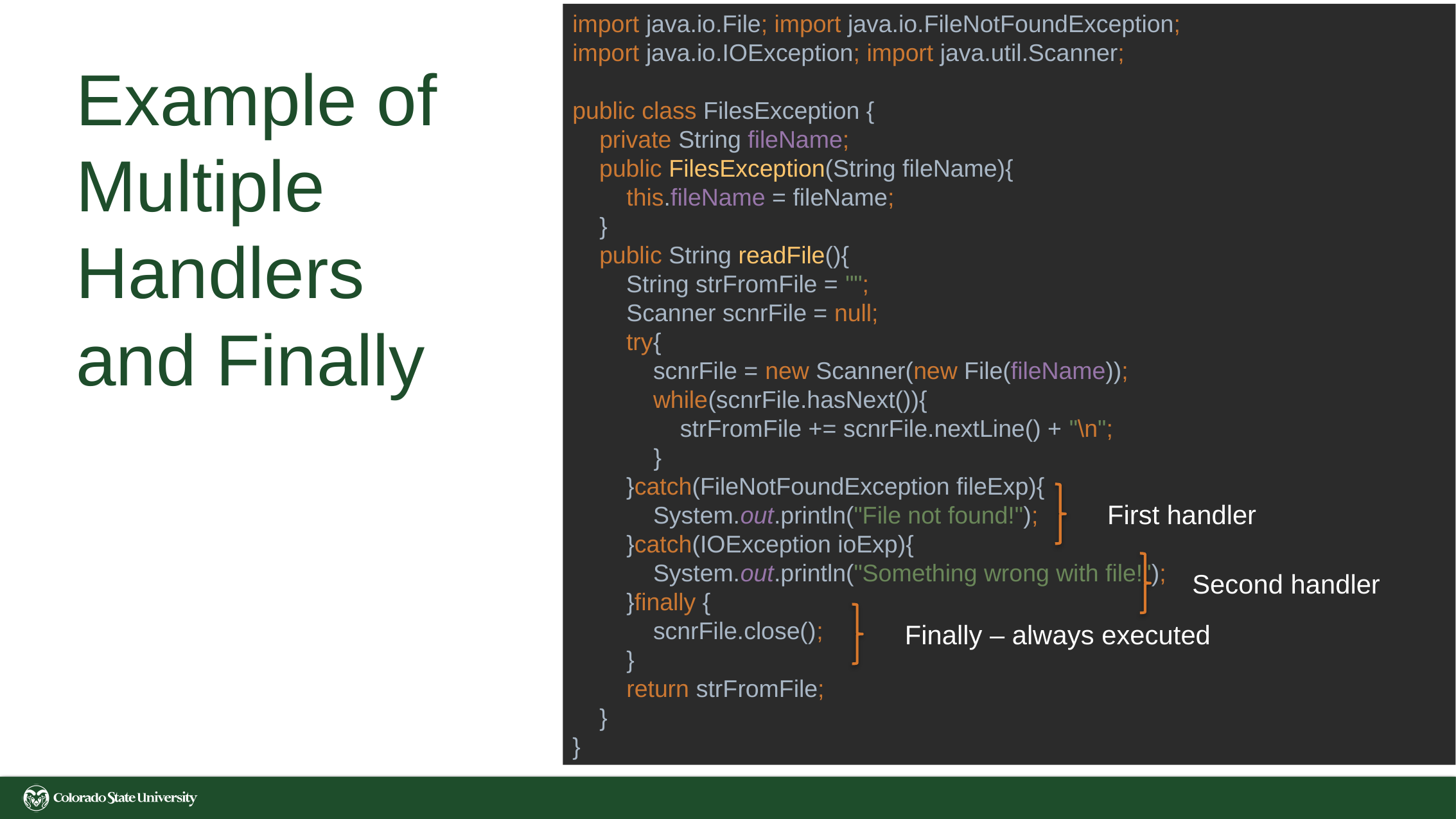

import java.io.File; import java.io.FileNotFoundException;
import java.io.IOException; import java.util.Scanner;
public class FilesException {
    private String fileName;
    public FilesException(String fileName){
        this.fileName = fileName;
    }
    public String readFile(){
        String strFromFile = "";
        Scanner scnrFile = null;
        try{
            scnrFile = new Scanner(new File(fileName));
            while(scnrFile.hasNext()){
                strFromFile += scnrFile.nextLine() + "\n";
            }
        }catch(FileNotFoundException fileExp){
            System.out.println("File not found!");
        }catch(IOException ioExp){
            System.out.println("Something wrong with file!");
        }finally {
            scnrFile.close();
        }
        return strFromFile;
    }
}
# Example of Multiple Handlers and Finally

First handler

Second handler

Finally – always executed